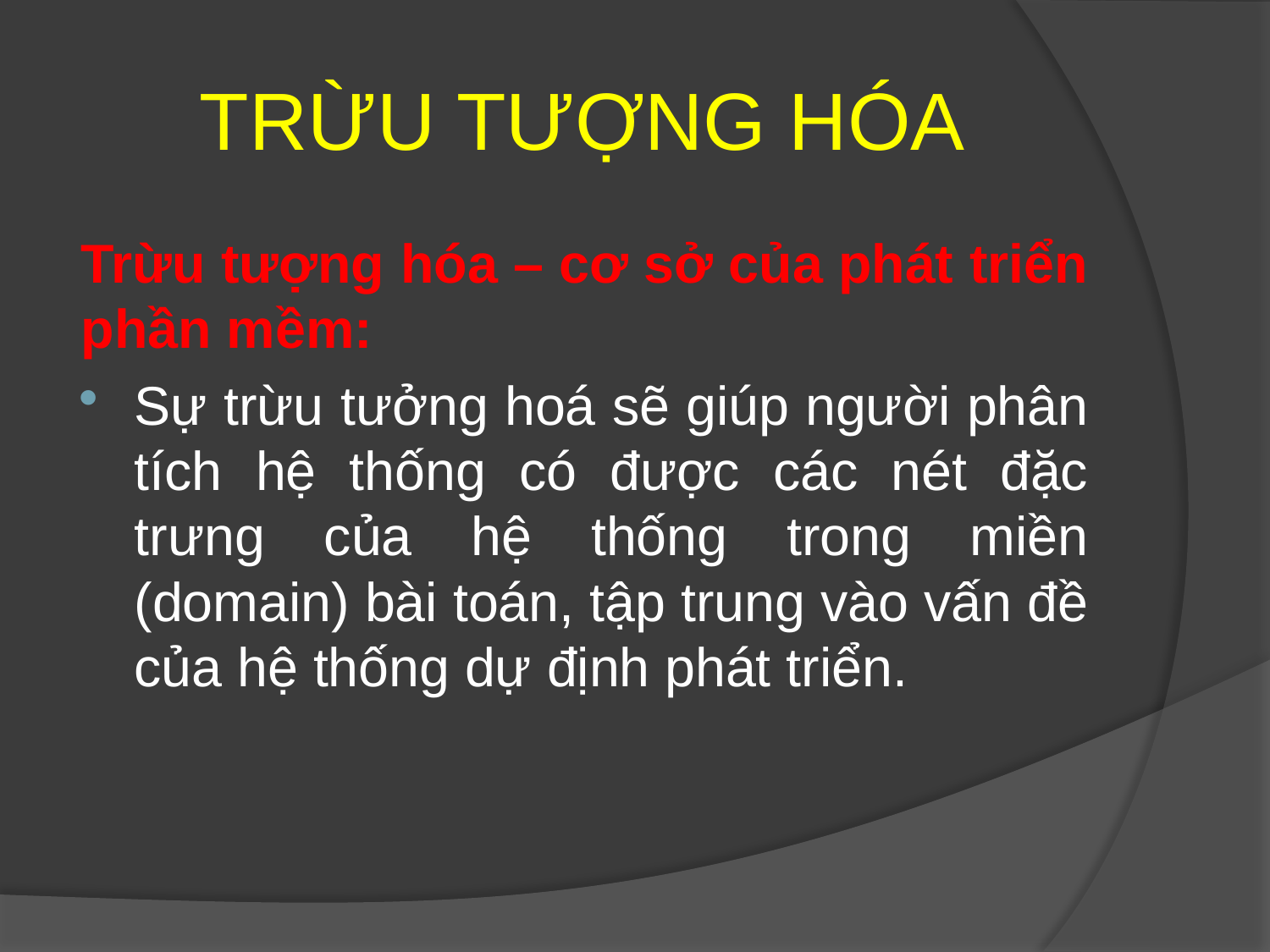

# TRỪU TƯỢNG HÓA
Trừu tượng hóa – cơ sở của phát triển phần mềm:
Sự trừu tưởng hoá sẽ giúp người phân tích hệ thống có được các nét đặc trưng của hệ thống trong miền (domain) bài toán, tập trung vào vấn đề của hệ thống dự định phát triển.